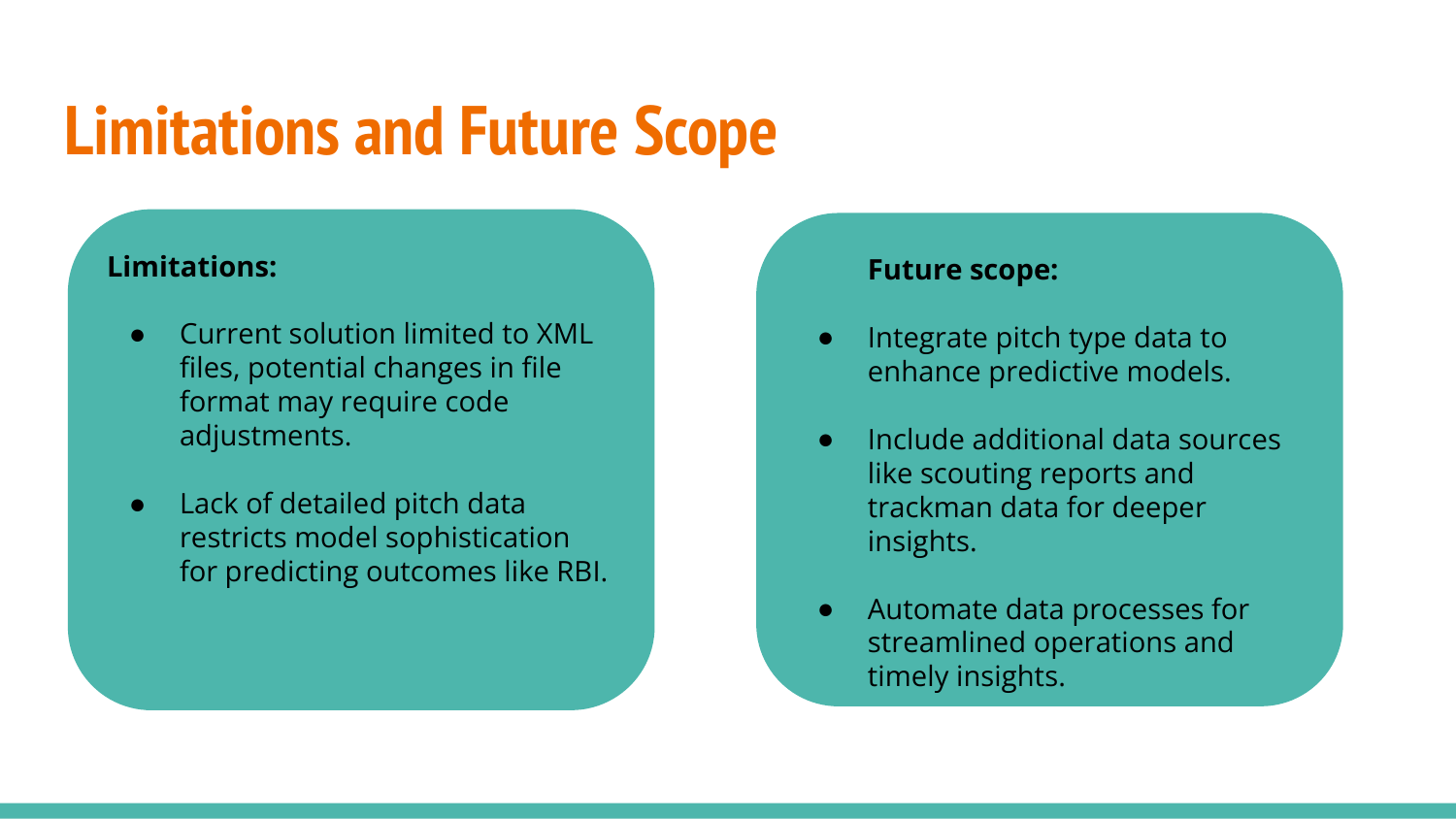

# Limitations and Future Scope
Limitations:

Current solution limited to XML files, potential changes in file format may require code adjustments.

Lack of detailed pitch data restricts model sophistication for predicting outcomes like RBI.

Future scope:

Integrate pitch type data to enhance predictive models.

Include additional data sources like scouting reports and trackman data for deeper insights.

Automate data processes for streamlined operations and timely insights.